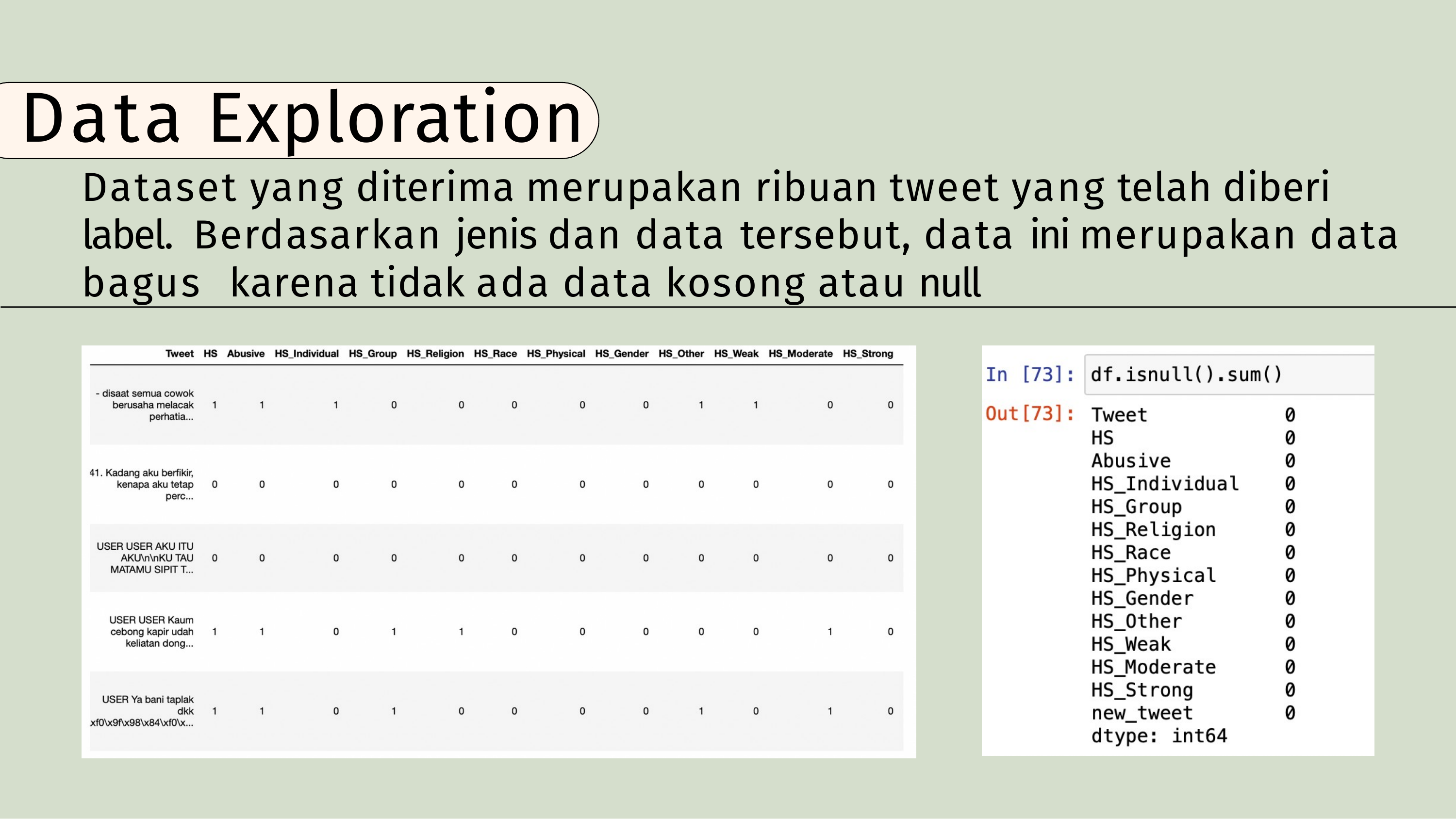

# Data Exploration
Dataset yang diterima merupakan ribuan tweet yang telah diberi label.  Berdasarkan jenis dan data tersebut, data ini merupakan data bagus  karena tidak ada data kosong atau null